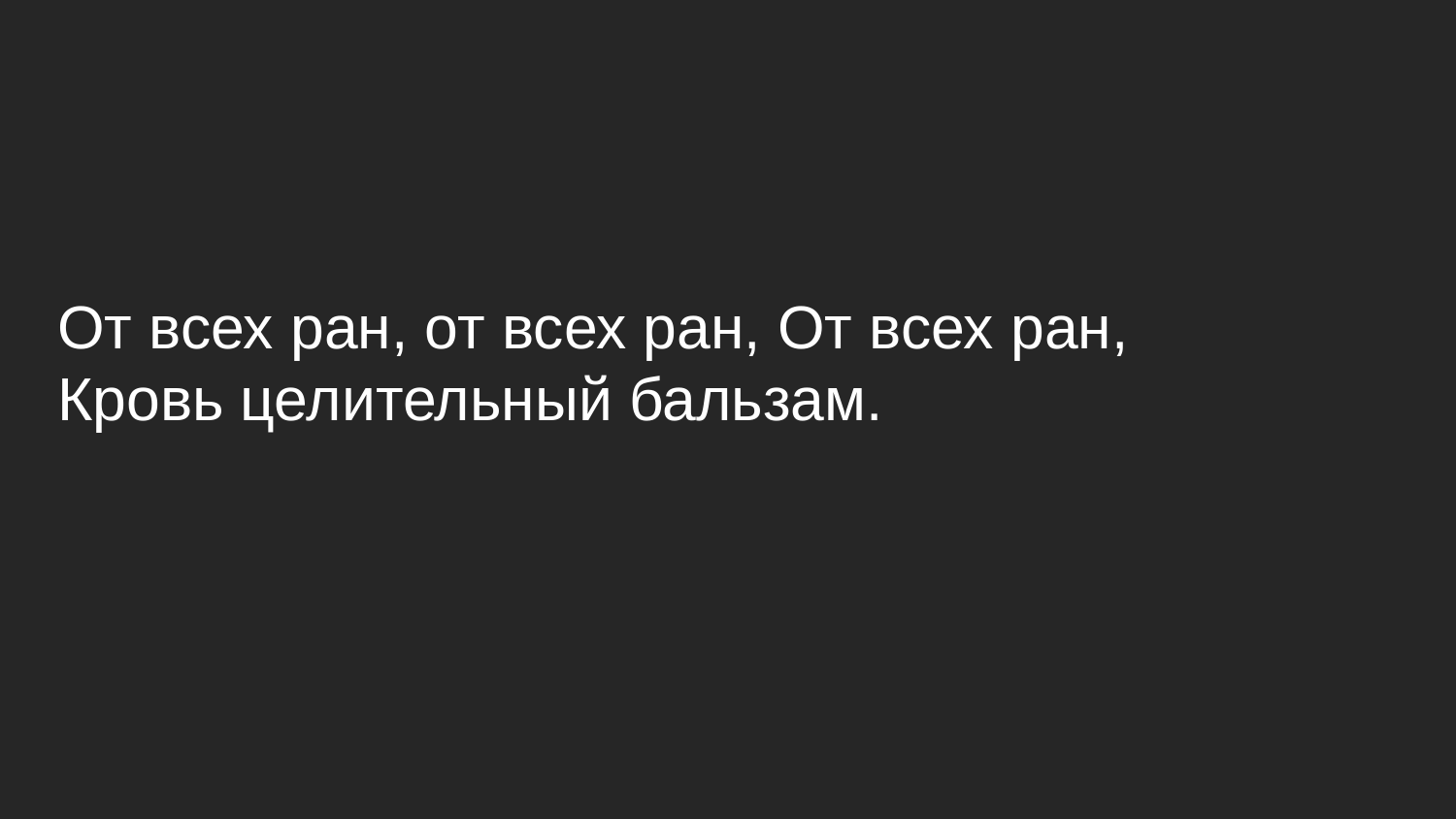

От всех ран, от всех ран, От всех ран,
Кровь целительный бальзам.